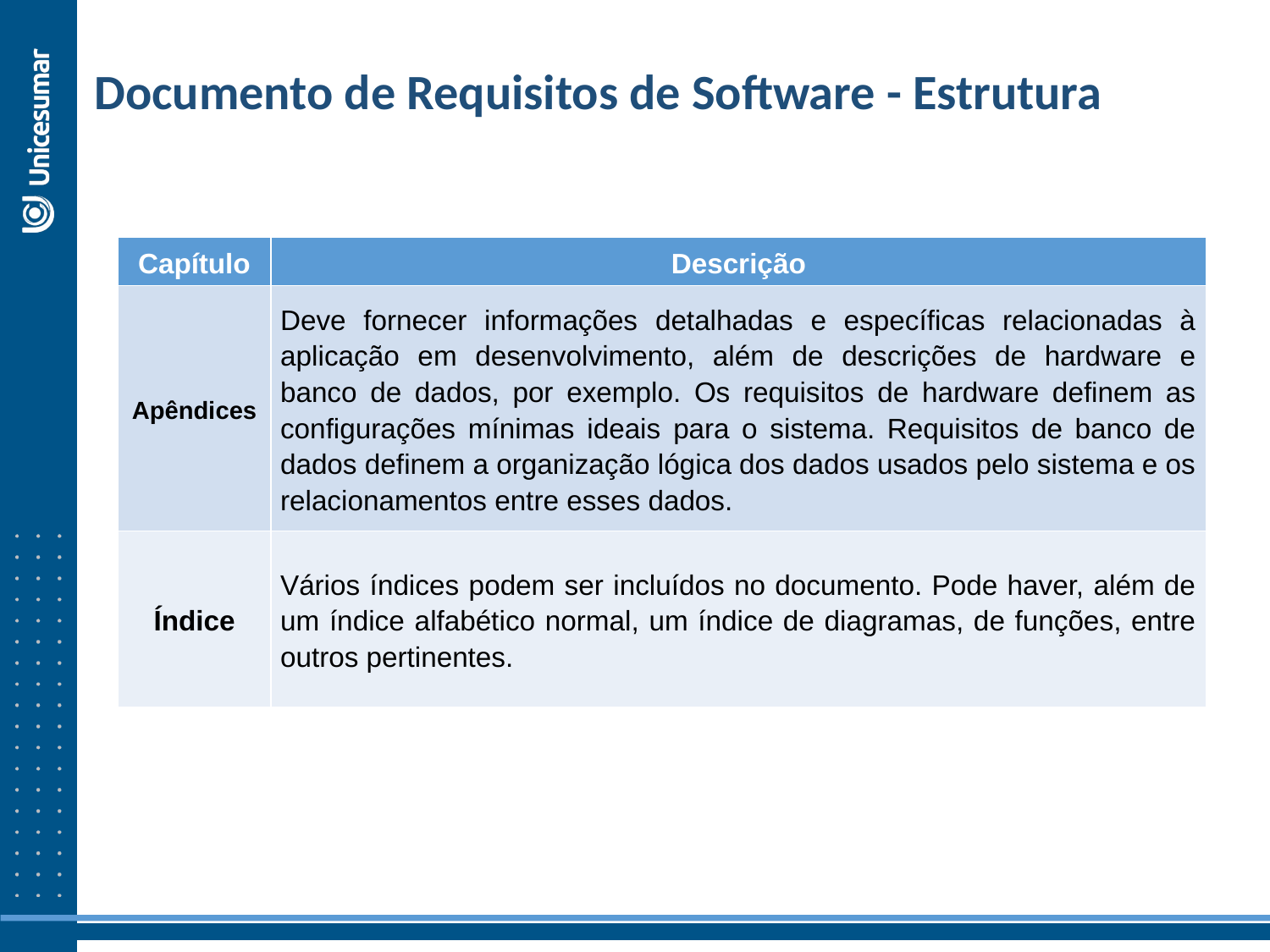

Documento de Requisitos de Software - Estrutura
| Capítulo | Descrição |
| --- | --- |
| Apêndices | Deve fornecer informações detalhadas e específicas relacionadas à aplicação em desenvolvimento, além de descrições de hardware e banco de dados, por exemplo. Os requisitos de hardware definem as configurações mínimas ideais para o sistema. Requisitos de banco de dados definem a organização lógica dos dados usados pelo sistema e os relacionamentos entre esses dados. |
| Índice | Vários índices podem ser incluídos no documento. Pode haver, além de um índice alfabético normal, um índice de diagramas, de funções, entre outros pertinentes. |